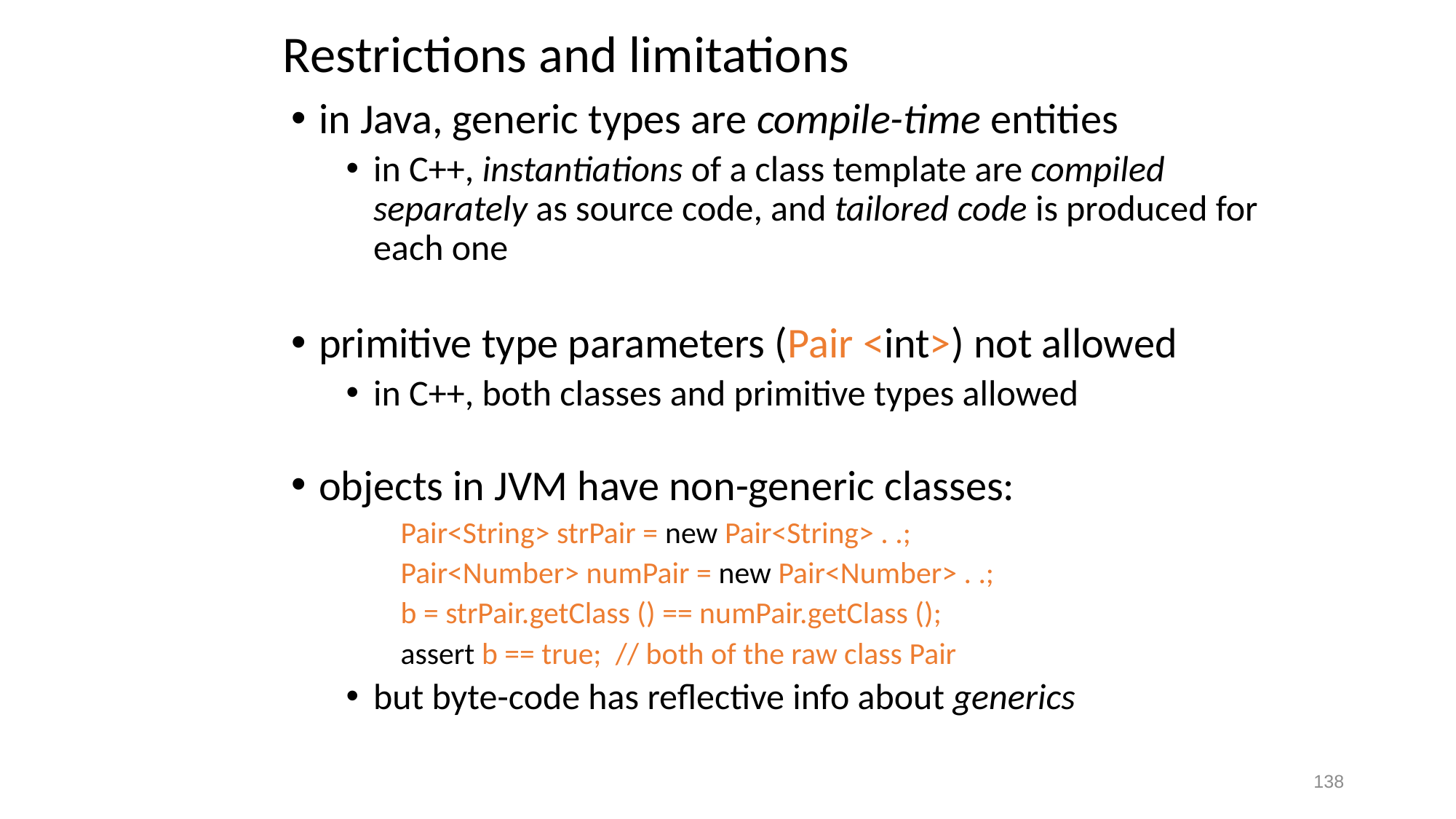

# Restrictions and limitations
in Java, generic types are compile-time entities
in C++, instantiations of a class template are compiled separately as source code, and tailored code is produced for each one

primitive type parameters (Pair <int>) not allowed
in C++, both classes and primitive types allowed

objects in JVM have non-generic classes:
Pair<String> strPair = new Pair<String> . .;
Pair<Number> numPair = new Pair<Number> . .;
b = strPair.getClass () == numPair.getClass ();
assert b == true;  // both of the raw class Pair
but byte-code has reflective info about generics
138